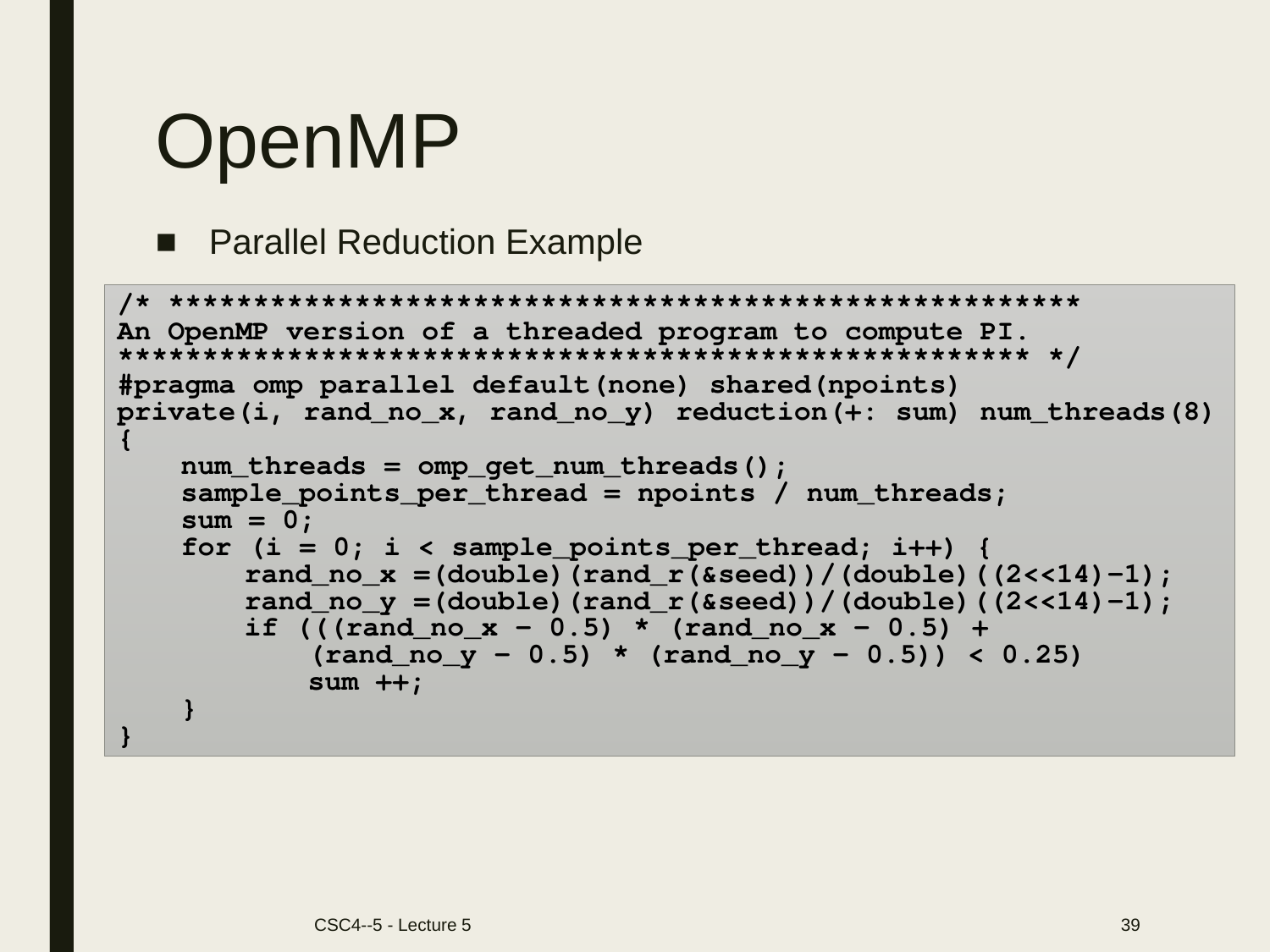

# OpenMP
Parallel Reduction Example
/* ******************************************************
An OpenMP version of a threaded program to compute PI.
****************************************************** */
#pragma omp parallel default(none) shared(npoints)
private(i, rand_no_x, rand_no_y) reduction(+: sum) num_threads(8)
{
num_threads = omp_get_num_threads();
sample_points_per_thread = npoints / num_threads;
sum = 0;
for (i = 0; i < sample_points_per_thread; i++) {
rand_no_x =(double)(rand_r(&seed))/(double)((2<<14)-1);
rand_no_y =(double)(rand_r(&seed))/(double)((2<<14)-1);
if (((rand_no_x - 0.5) * (rand_no_x - 0.5) +
(rand_no_y - 0.5) * (rand_no_y - 0.5)) < 0.25)
sum ++;
}
}
CSC4--5 - Lecture 5
39